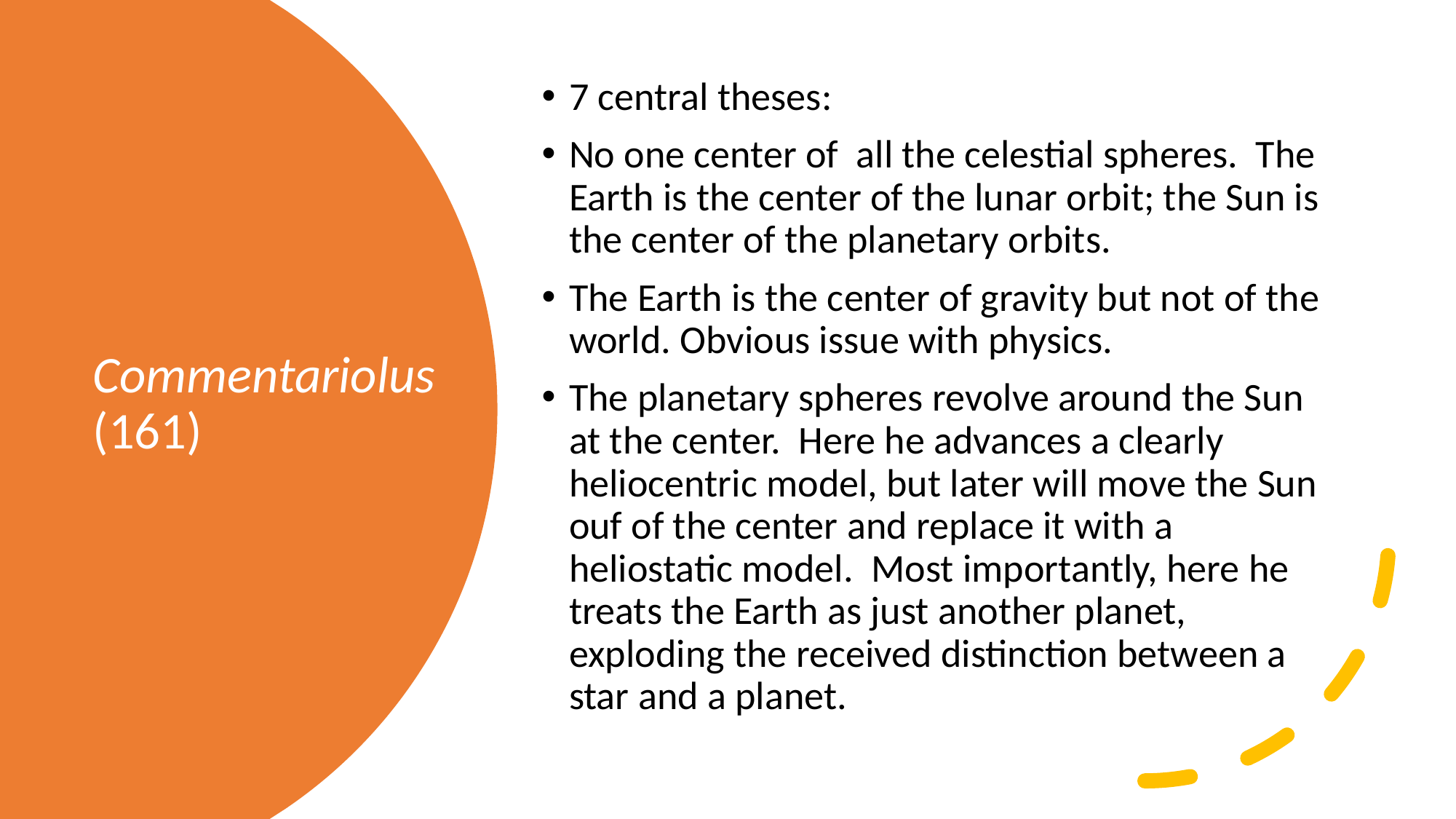

7 central theses:
No one center of  all the celestial spheres.  The Earth is the center of the lunar orbit; the Sun is the center of the planetary orbits.
The Earth is the center of gravity but not of the world. Obvious issue with physics.
The planetary spheres revolve around the Sun at the center.  Here he advances a clearly heliocentric model, but later will move the Sun ouf of the center and replace it with a heliostatic model.  Most importantly, here he treats the Earth as just another planet, exploding the received distinction between a star and a planet.

# Commentariolus (161)